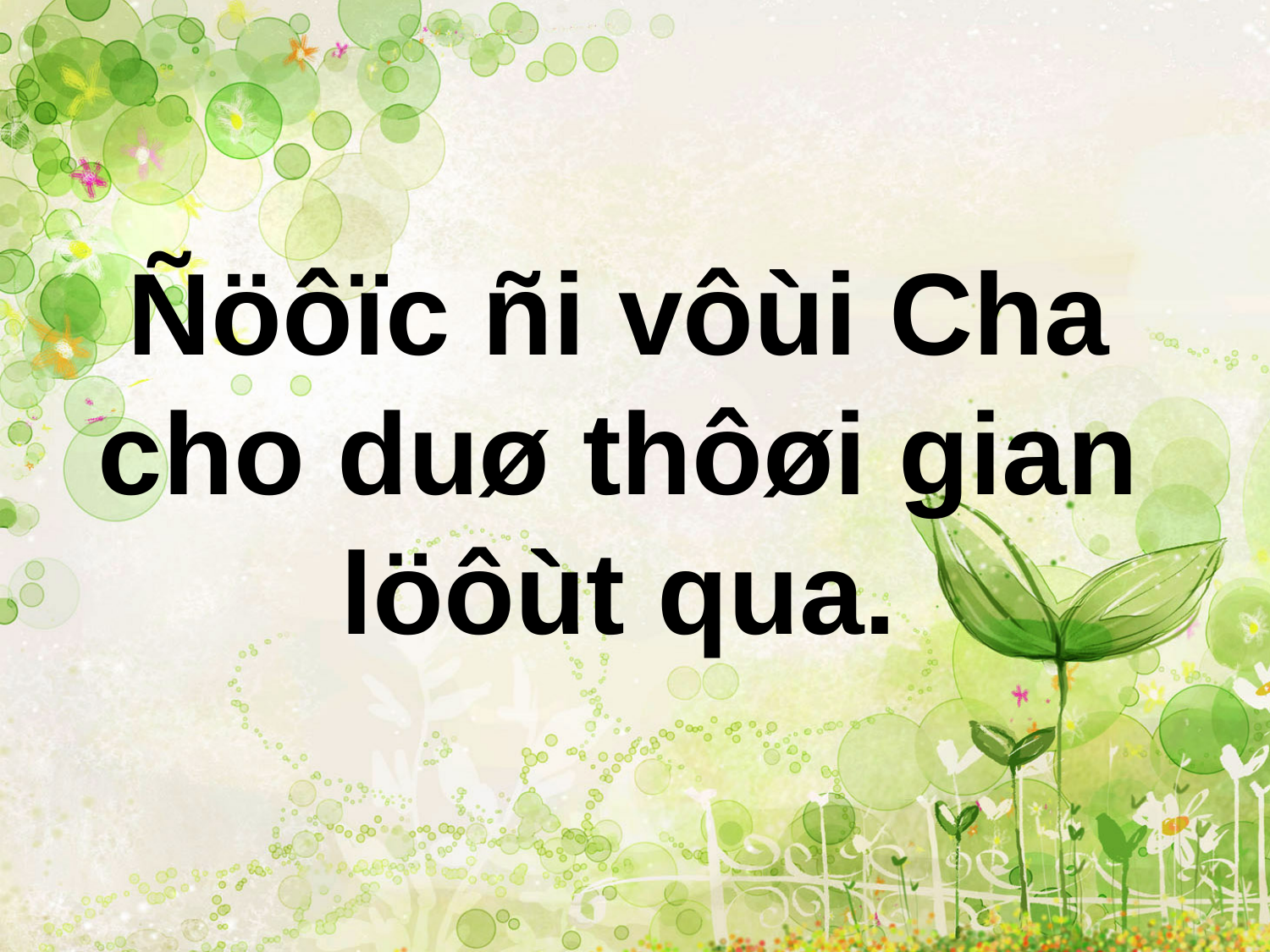

Ñöôïc ñi vôùi Cha
cho duø thôøi gian
löôùt qua.